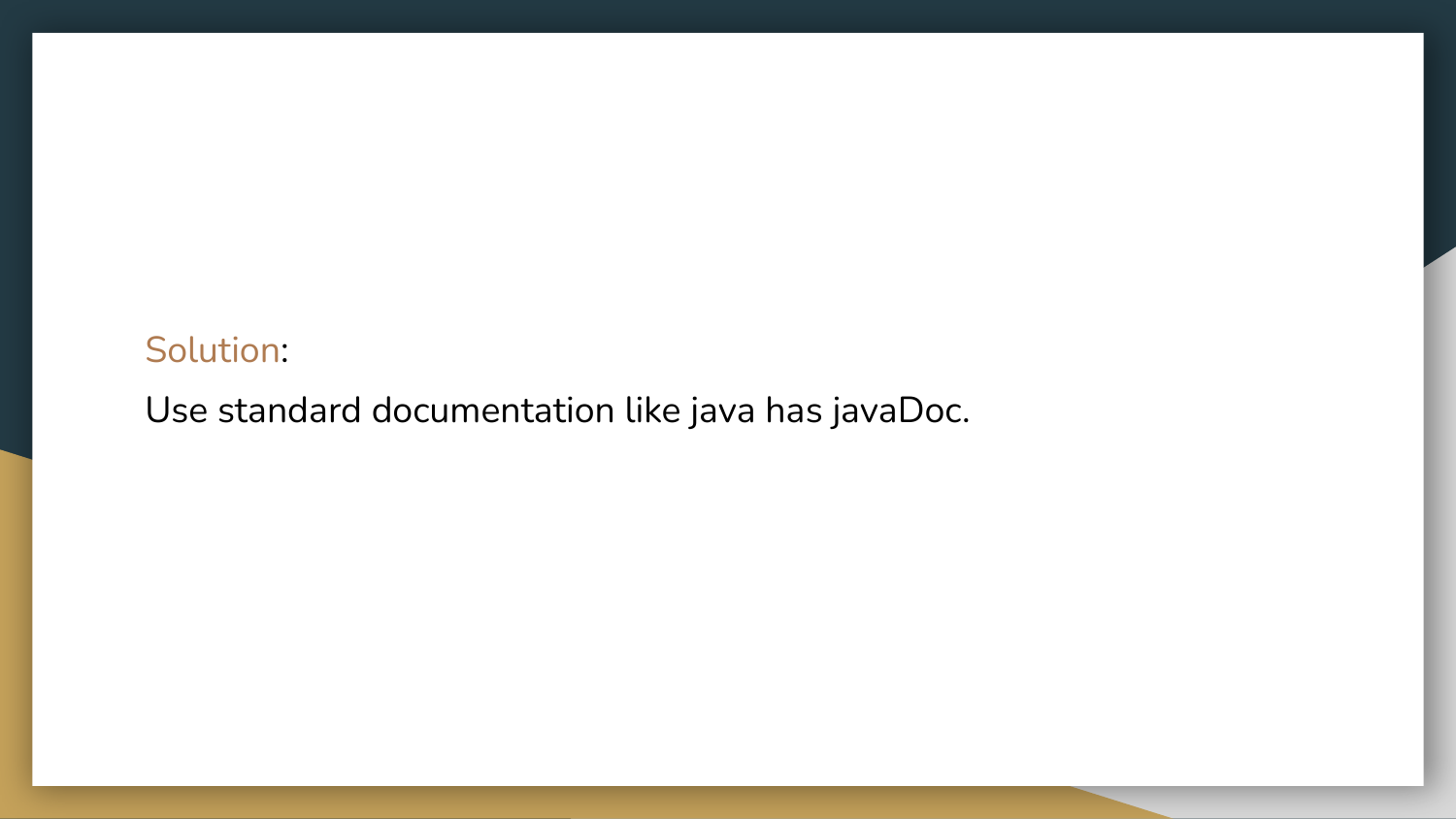

#
Solution:
Use standard documentation like java has javaDoc.